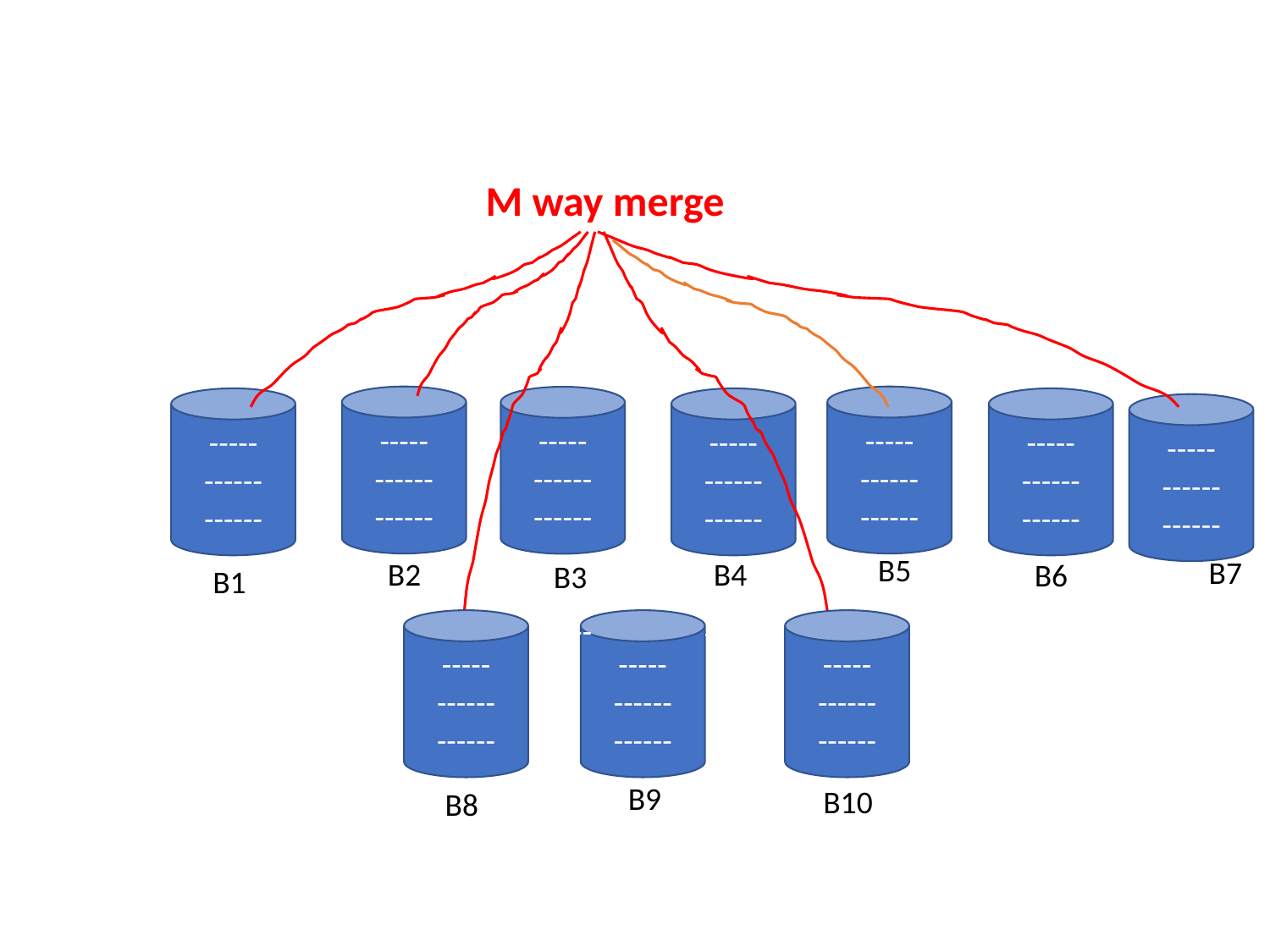

M way merge

-----
------
------
.

-----
------
------
.
.

-----
------
------
.
.
------

-----
------
------
.
.B1
------

-----
------
------
.
.
------

-----
------
------
.
.
------

-----
------
------
.
.
------
B5
B7
B2
B4
B6
B3
B1

-----
------
------
.
.
------

-----
------
------
.
.
------

-----
------
------
.
.
------
B9
B10
B8